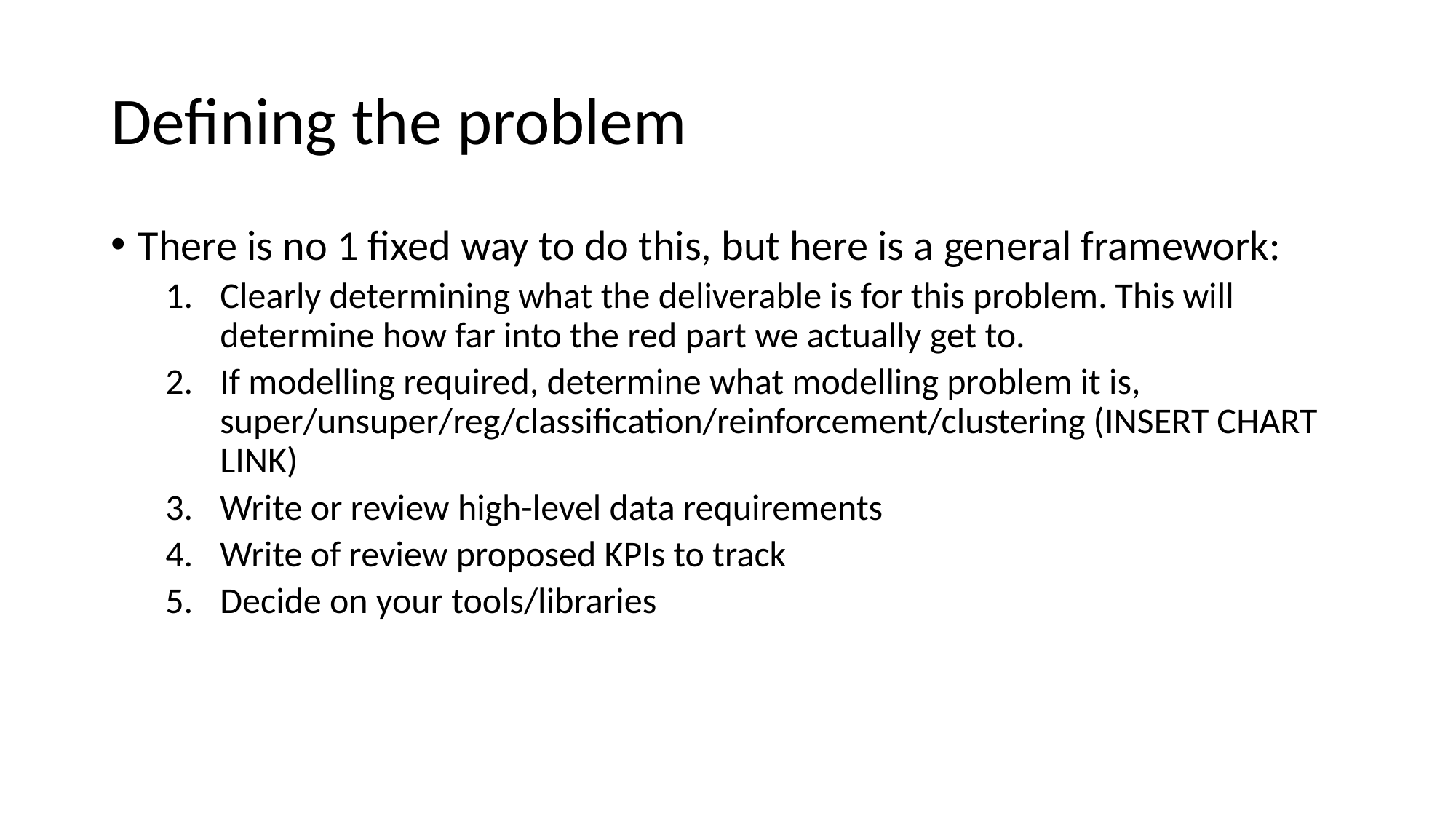

# Defining the problem
There is no 1 fixed way to do this, but here is a general framework:
Clearly determining what the deliverable is for this problem. This will determine how far into the red part we actually get to.
If modelling required, determine what modelling problem it is, super/unsuper/reg/classification/reinforcement/clustering (INSERT CHART LINK)
Write or review high-level data requirements
Write of review proposed KPIs to track
Decide on your tools/libraries